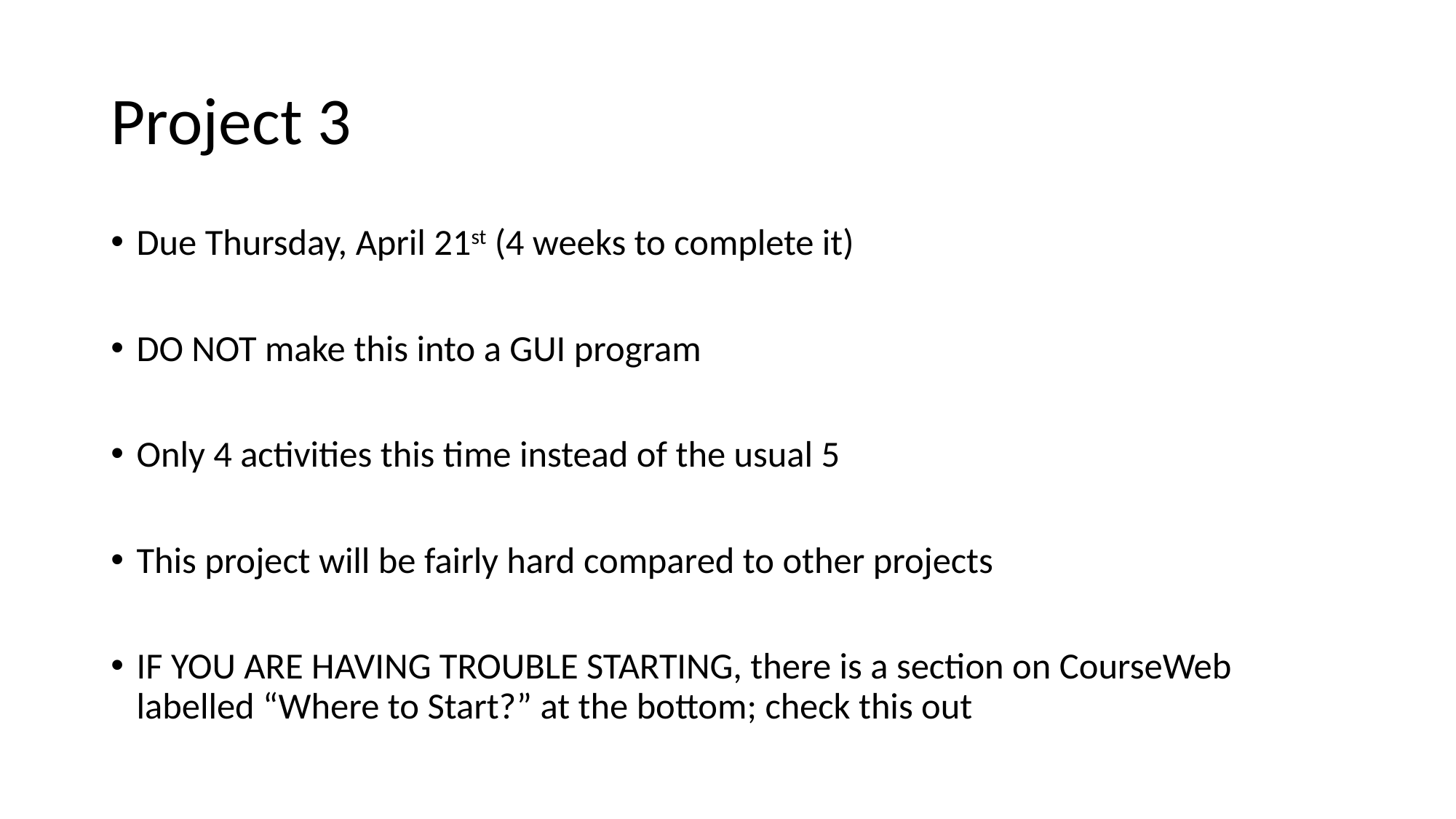

# Project 3
Due Thursday, April 21st (4 weeks to complete it)

DO NOT make this into a GUI program

Only 4 activities this time instead of the usual 5

This project will be fairly hard compared to other projects

IF YOU ARE HAVING TROUBLE STARTING, there is a section on CourseWeb labelled “Where to Start?” at the bottom; check this out